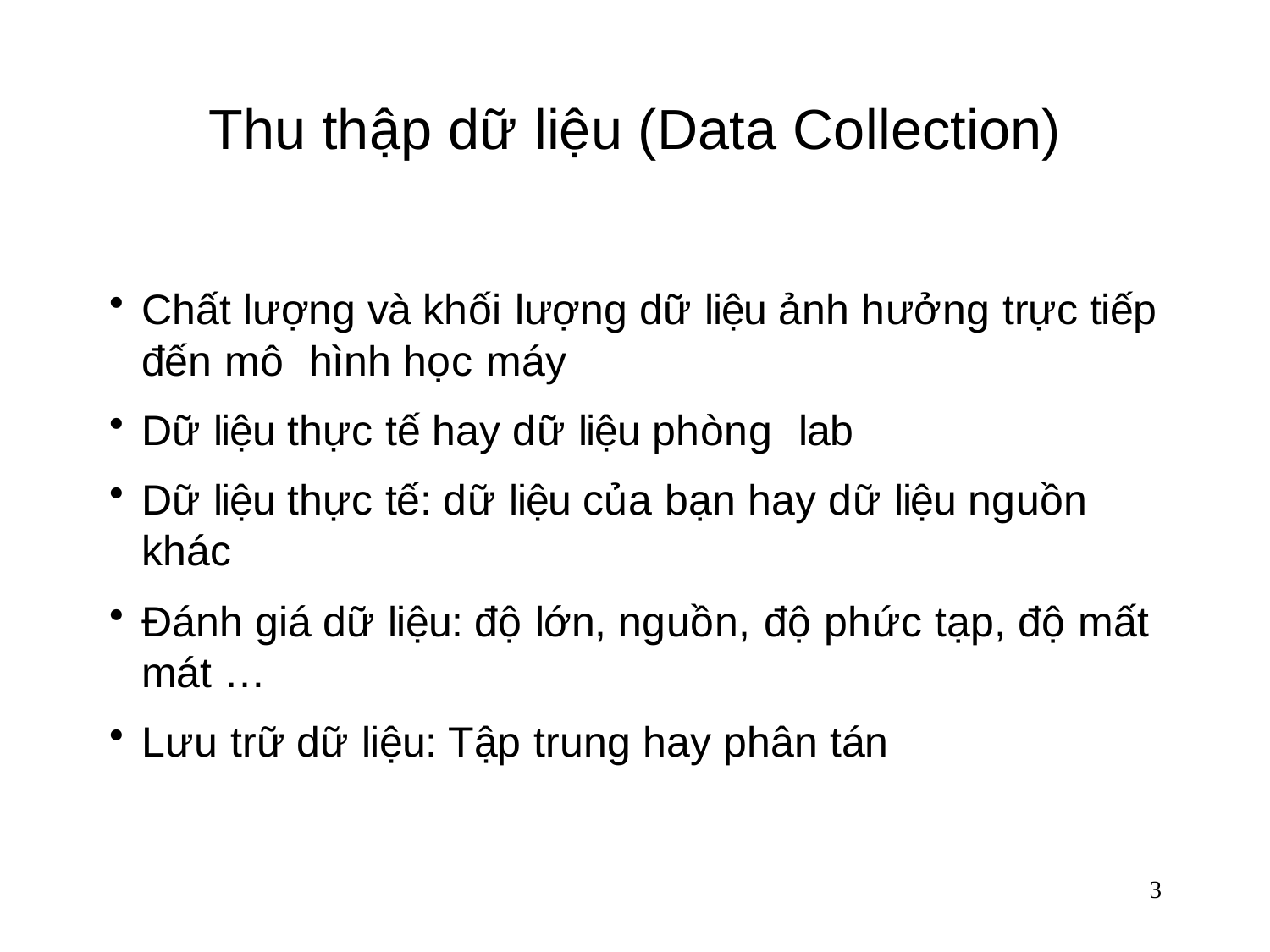

# Thu thập dữ liệu (Data Collection)
Chất lượng và khối lượng dữ liệu ảnh hưởng trực tiếp đến mô  hình học máy
Dữ liệu thực tế hay dữ liệu phòng lab
Dữ liệu thực tế: dữ liệu của bạn hay dữ liệu nguồn khác
Đánh giá dữ liệu: độ lớn, nguồn, độ phức tạp, độ mất mát …
Lưu trữ dữ liệu: Tập trung hay phân tán

3